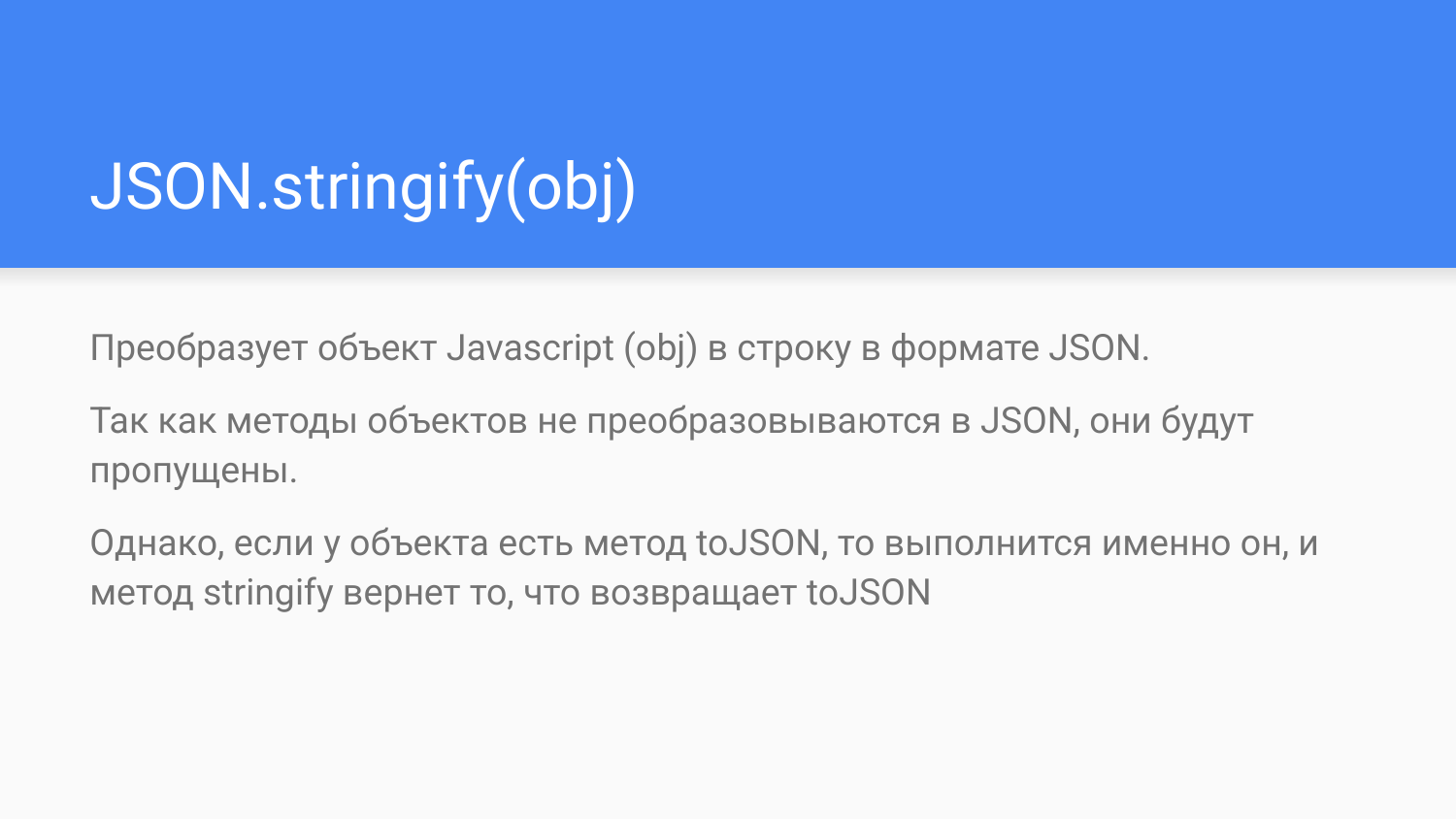

# JSON.stringify(obj)
Преобразует объект Javascript (obj) в строку в формате JSON.
Так как методы объектов не преобразовываются в JSON, они будут пропущены.
Однако, если у объекта есть метод toJSON, то выполнится именно он, и метод stringify вернет то, что возвращает toJSON